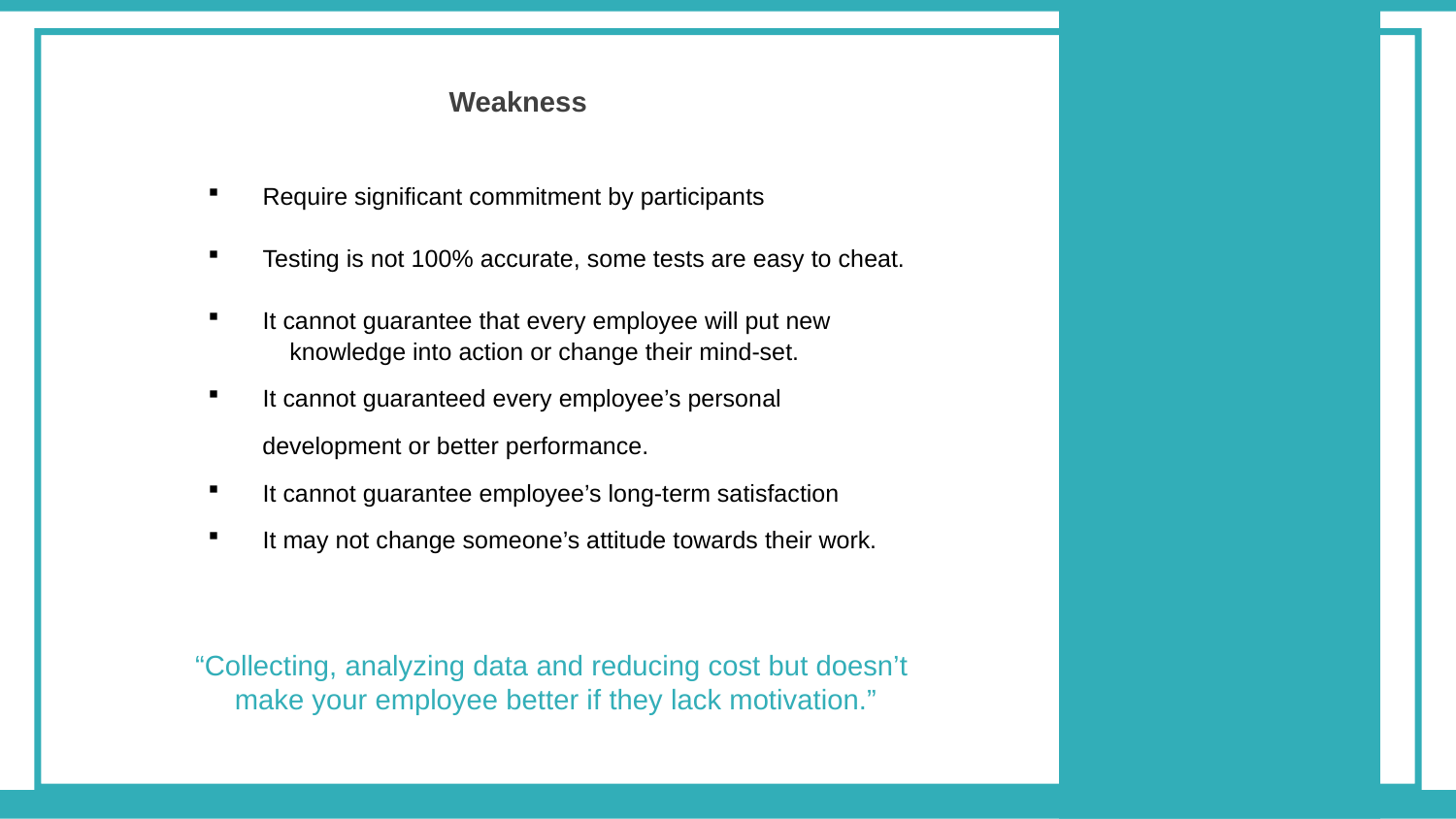

Weakness
Require significant commitment by participants

Testing is not 100% accurate, some tests are easy to cheat.

It cannot guarantee that every employee will put new                knowledge into action or change their mind-set.
It cannot guaranteed every employee’s personal
        development or better performance.
It cannot guarantee employee’s long-term satisfaction
    It may not change someone’s attitude towards their work.

“Collecting, analyzing data and reducing cost but doesn’t
make your employee better if they lack motivation.”